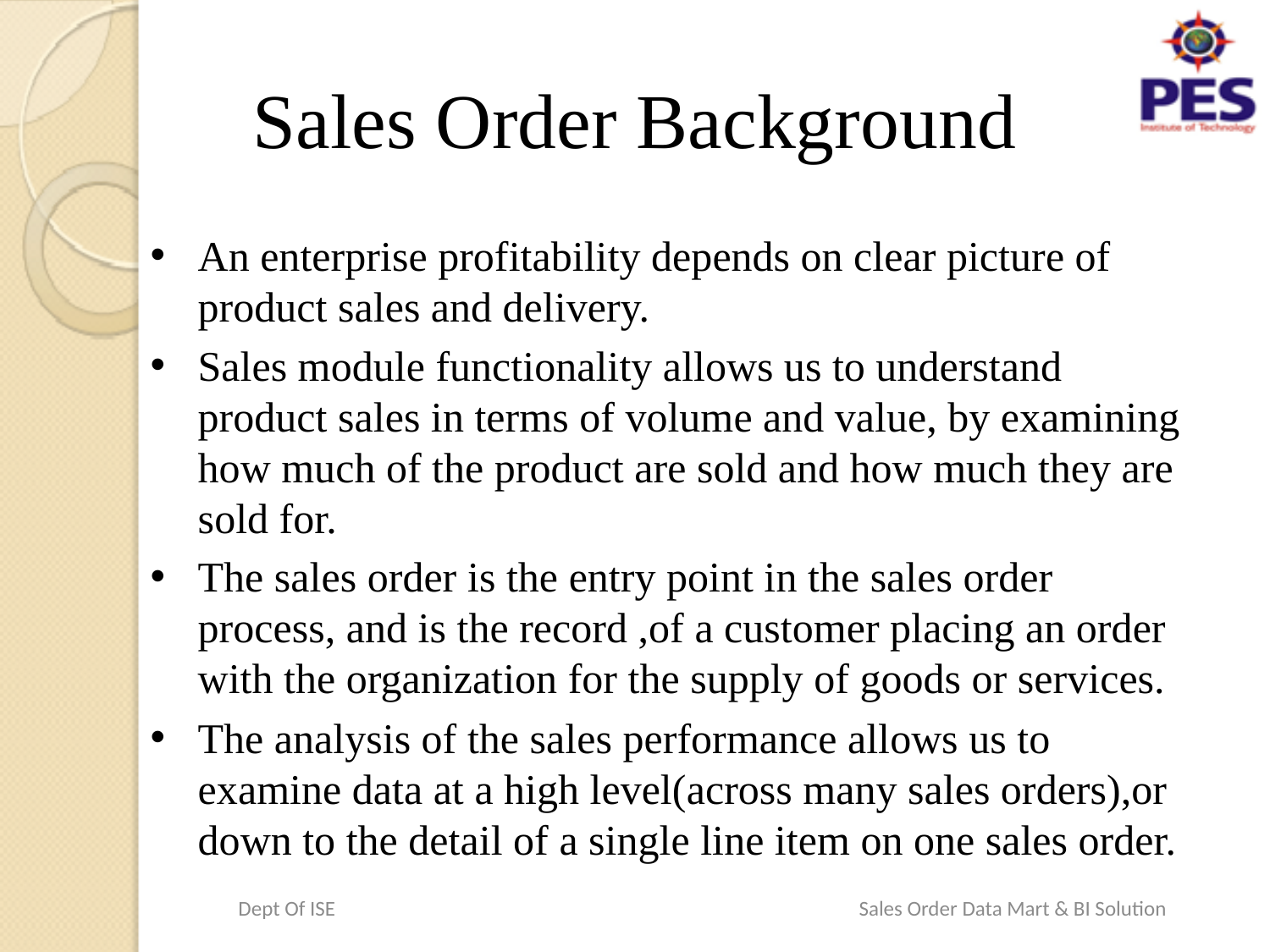

# Sales Order Background
An enterprise profitability depends on clear picture of product sales and delivery.
Sales module functionality allows us to understand product sales in terms of volume and value, by examining how much of the product are sold and how much they are sold for.
The sales order is the entry point in the sales order process, and is the record ,of a customer placing an order with the organization for the supply of goods or services.
The analysis of the sales performance allows us to examine data at a high level(across many sales orders),or down to the detail of a single line item on one sales order.
Dept Of ISE                                                                                                            Sales Order Data Mart & BI Solution